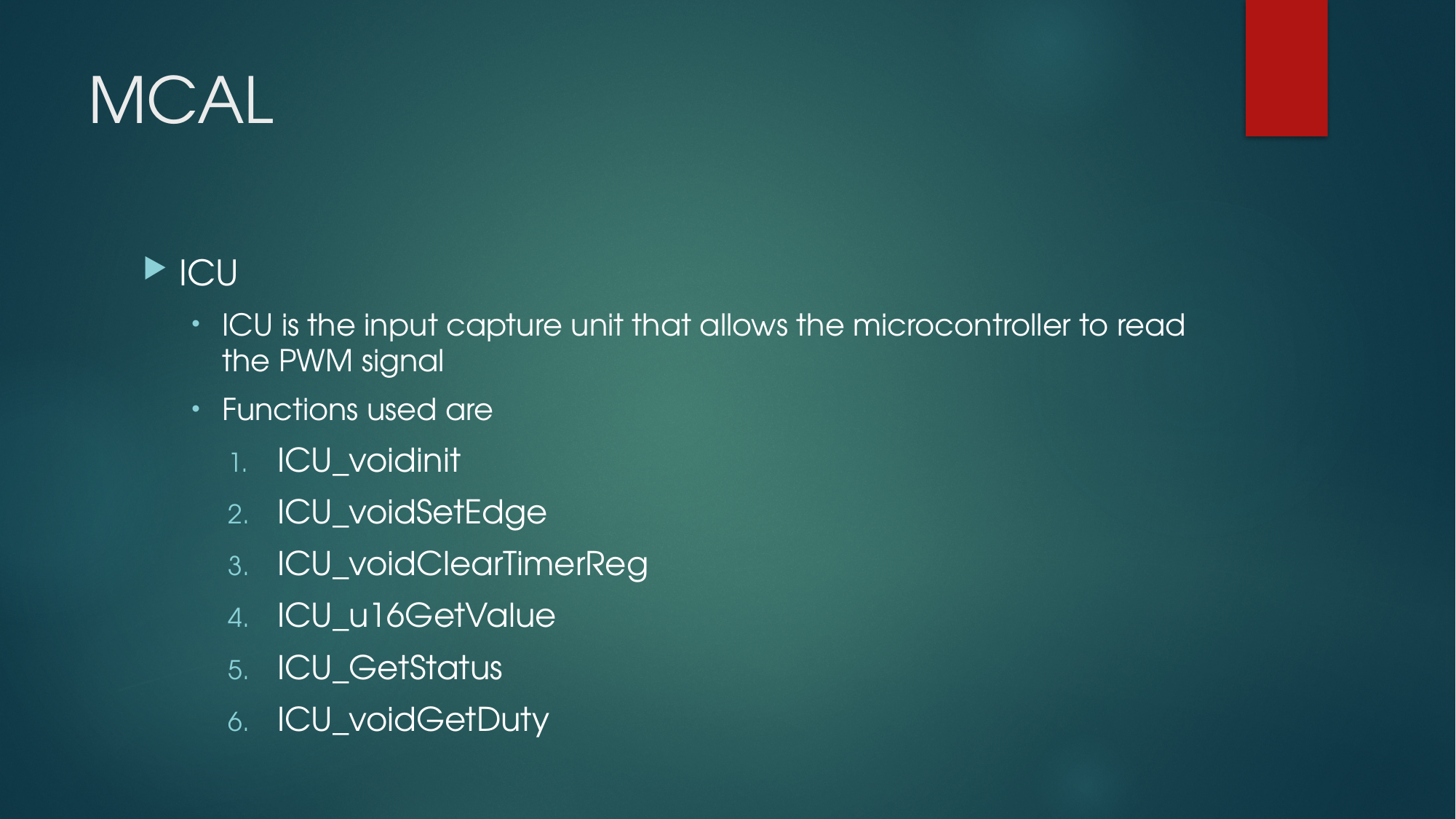

# MCAL
ICU
ICU is the input capture unit that allows the microcontroller to read the PWM signal
Functions used are
ICU_voidinit
ICU_voidSetEdge
ICU_voidClearTimerReg
ICU_u16GetValue
ICU_GetStatus
ICU_voidGetDuty